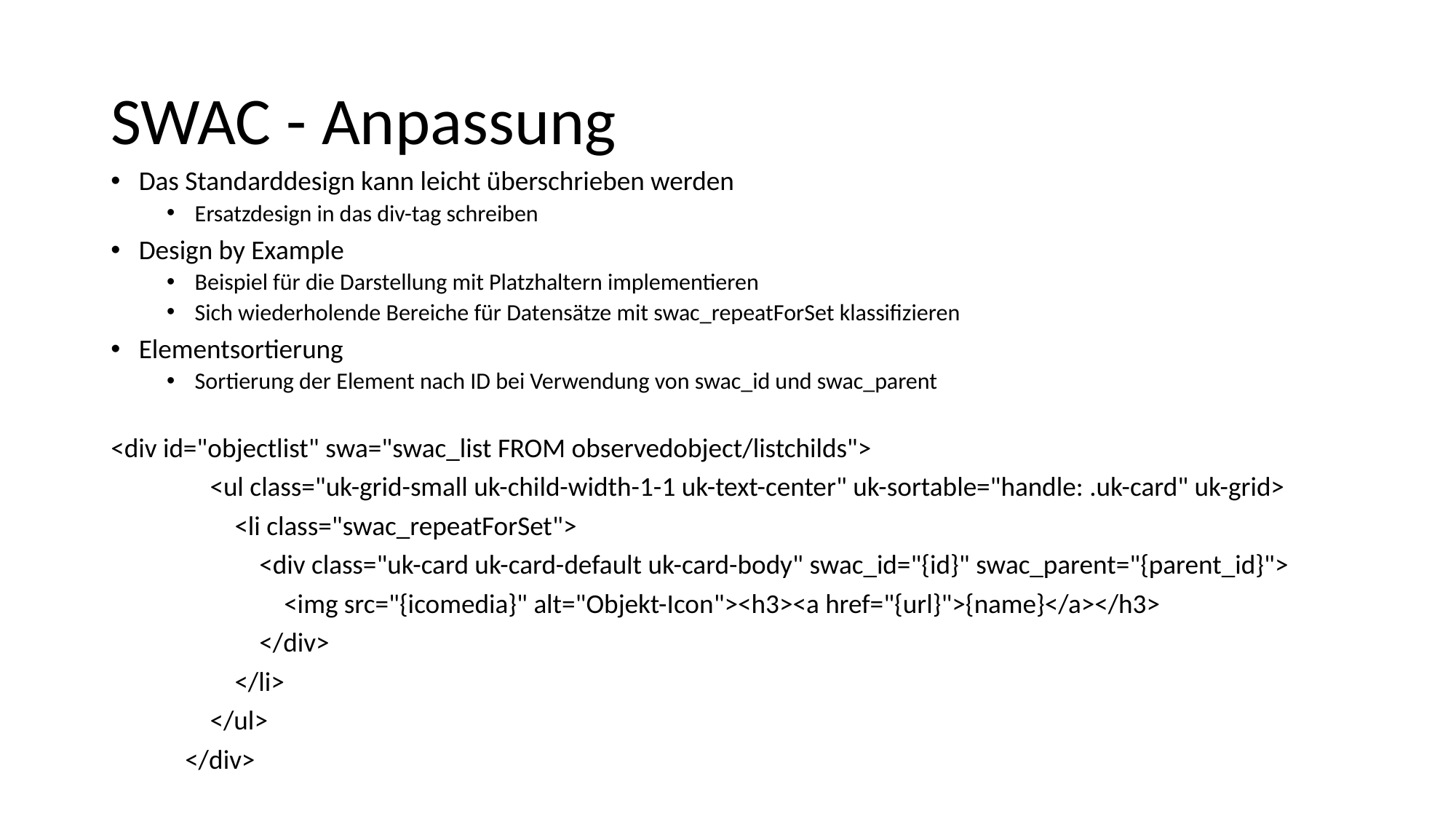

# SWAC - Anpassung
Das Standarddesign kann leicht überschrieben werden
Ersatzdesign in das div-tag schreiben
Design by Example
Beispiel für die Darstellung mit Platzhaltern implementieren
Sich wiederholende Bereiche für Datensätze mit swac_repeatForSet klassifizieren
Elementsortierung
Sortierung der Element nach ID bei Verwendung von swac_id und swac_parent

<div id="objectlist" swa="swac_list FROM observedobject/listchilds">
                <ul class="uk-grid-small uk-child-width-1-1 uk-text-center" uk-sortable="handle: .uk-card" uk-grid>
                    <li class="swac_repeatForSet">
                        <div class="uk-card uk-card-default uk-card-body" swac_id="{id}" swac_parent="{parent_id}">
                            <img src="{icomedia}" alt="Objekt-Icon"><h3><a href="{url}">{name}</a></h3>
                        </div>
                    </li>
                </ul>
            </div>